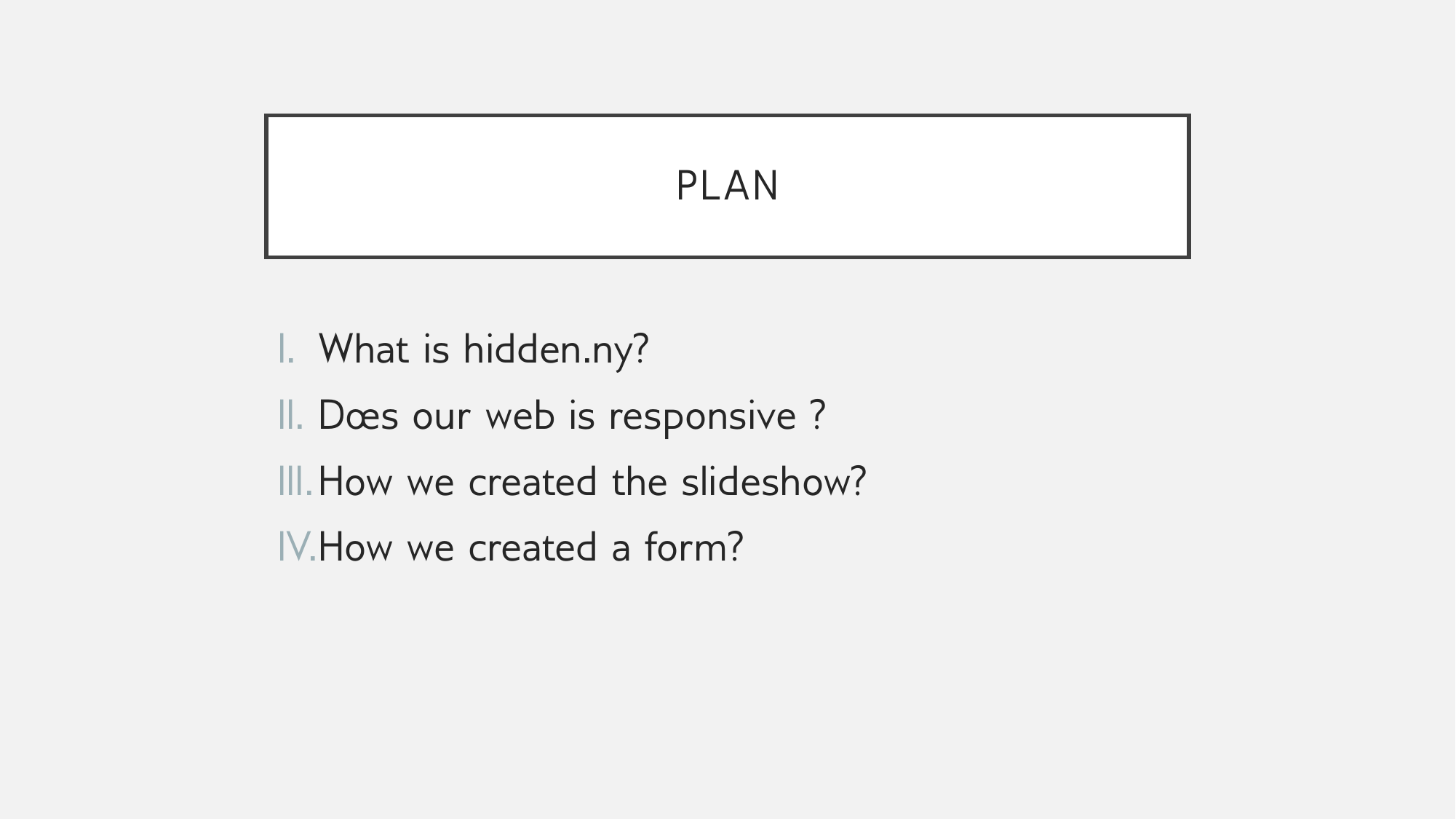

# Plan
What is hidden.ny?
Does our web is responsive ?
How we created the slideshow?
How we created a form?